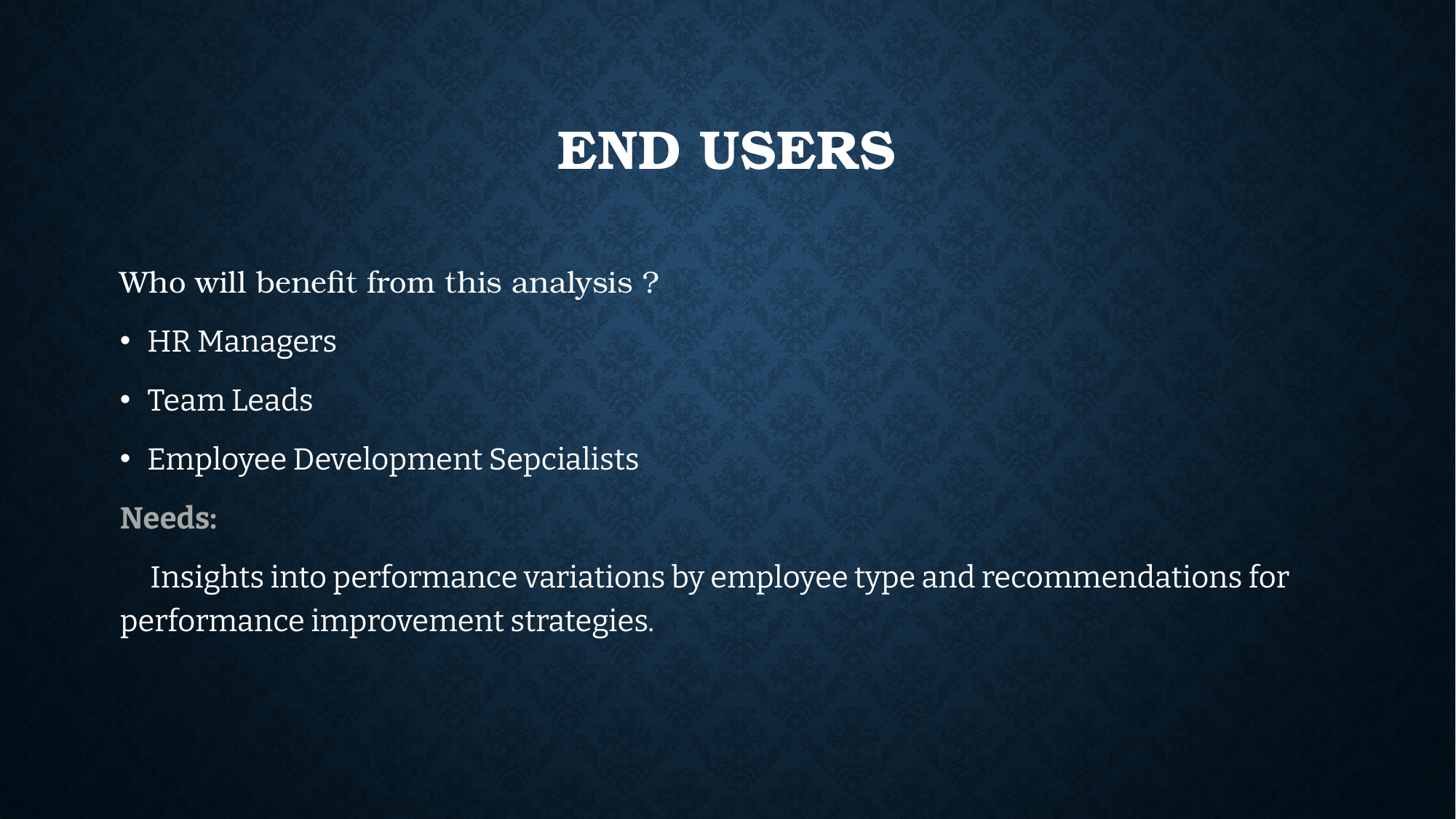

# end users
Who will benefit from this analysis ?
HR Managers
Team Leads
Employee Development Sepcialists
Needs:
     Insights into performance variations by employee type and recommendations for performance improvement strategies.